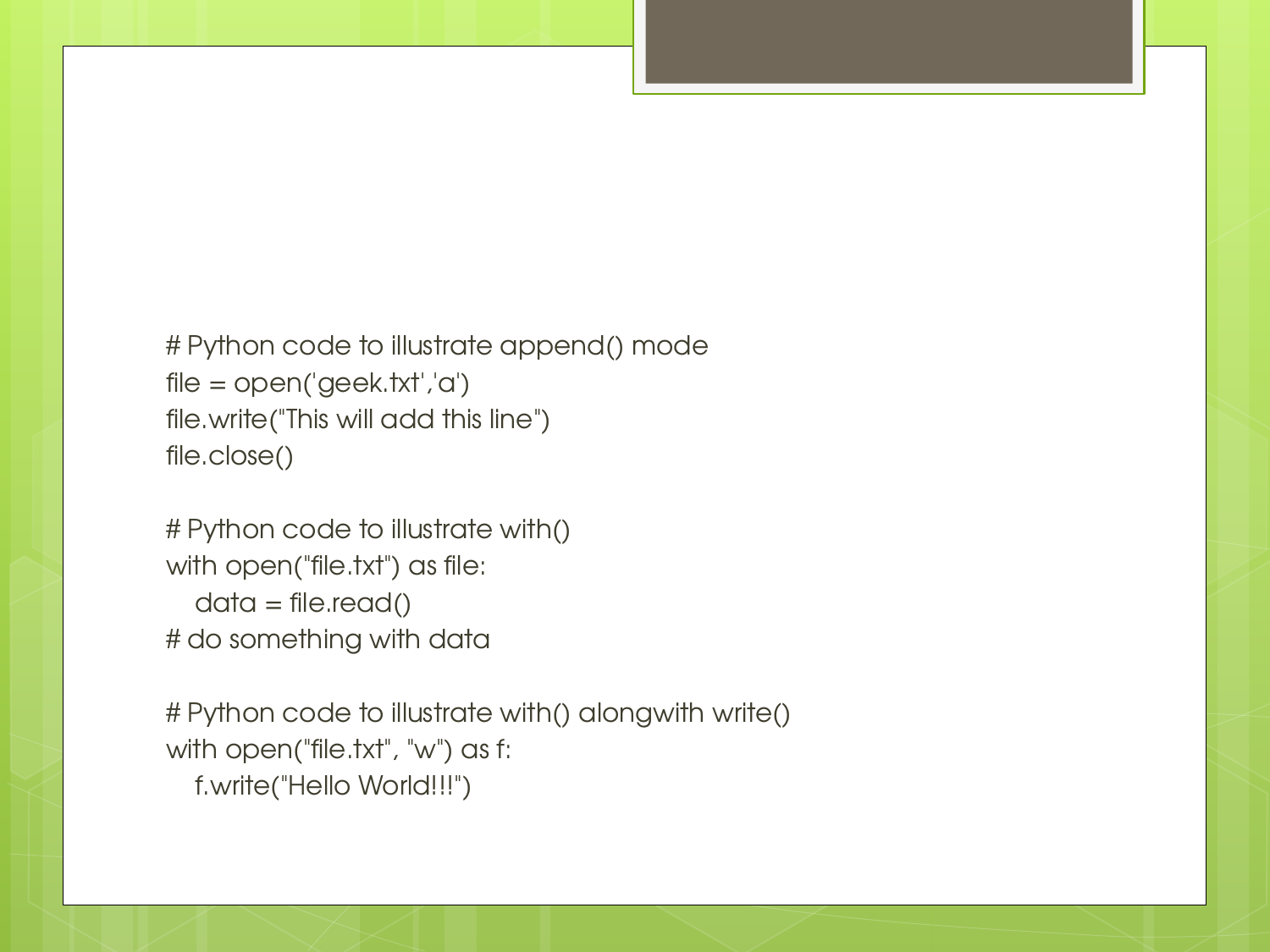

#
# Python code to illustrate append() mode
file = open('geek.txt','a')
file.write("This will add this line")
file.close()

# Python code to illustrate with()
with open("file.txt") as file:
    data = file.read()
# do something with data

# Python code to illustrate with() alongwith write()
with open("file.txt", "w") as f:
    f.write("Hello World!!!")